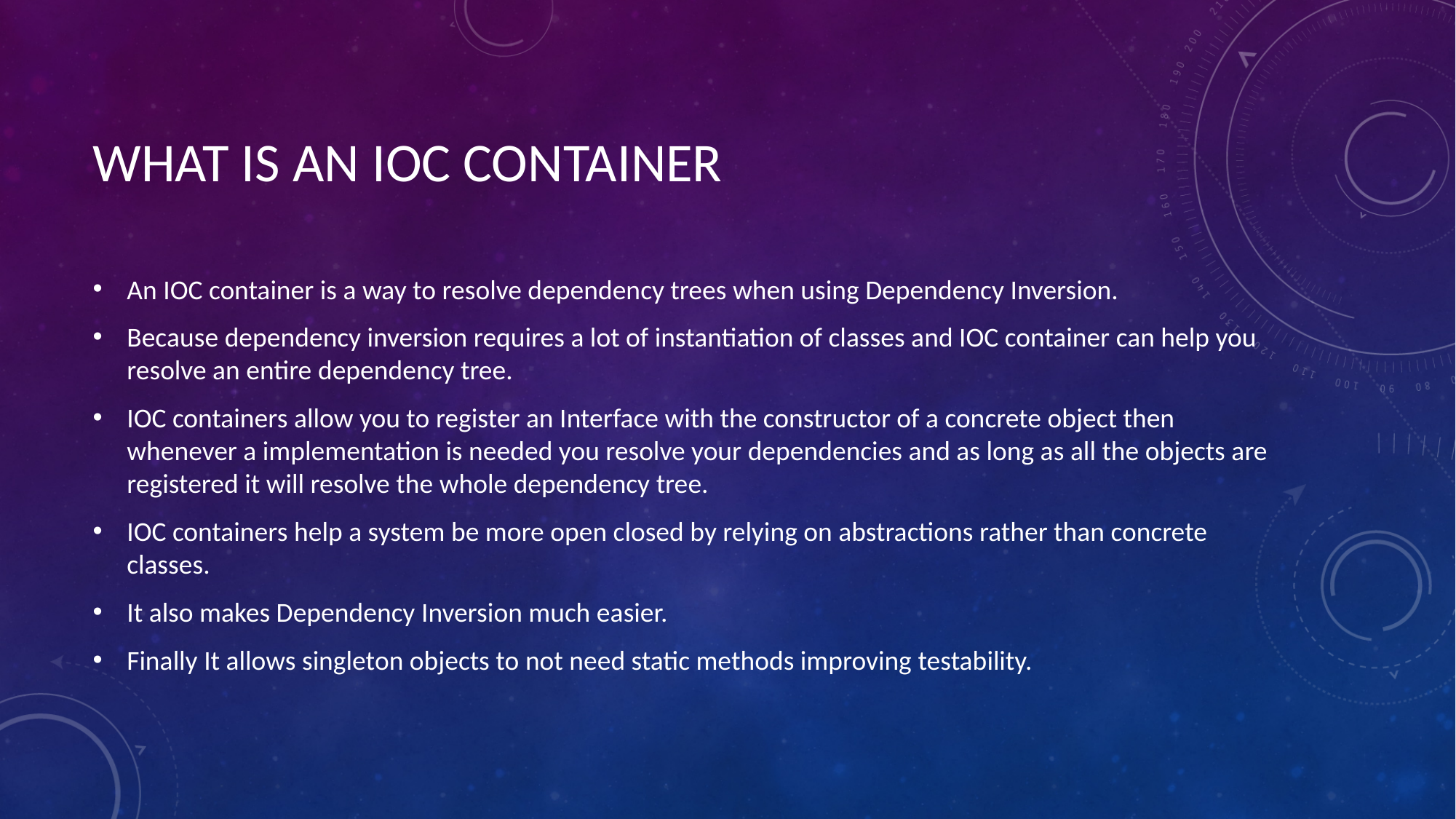

# What is an IOC container
An IOC container is a way to resolve dependency trees when using Dependency Inversion.
Because dependency inversion requires a lot of instantiation of classes and IOC container can help you resolve an entire dependency tree.
IOC containers allow you to register an Interface with the constructor of a concrete object then whenever a implementation is needed you resolve your dependencies and as long as all the objects are registered it will resolve the whole dependency tree.
IOC containers help a system be more open closed by relying on abstractions rather than concrete classes.
It also makes Dependency Inversion much easier.
Finally It allows singleton objects to not need static methods improving testability.